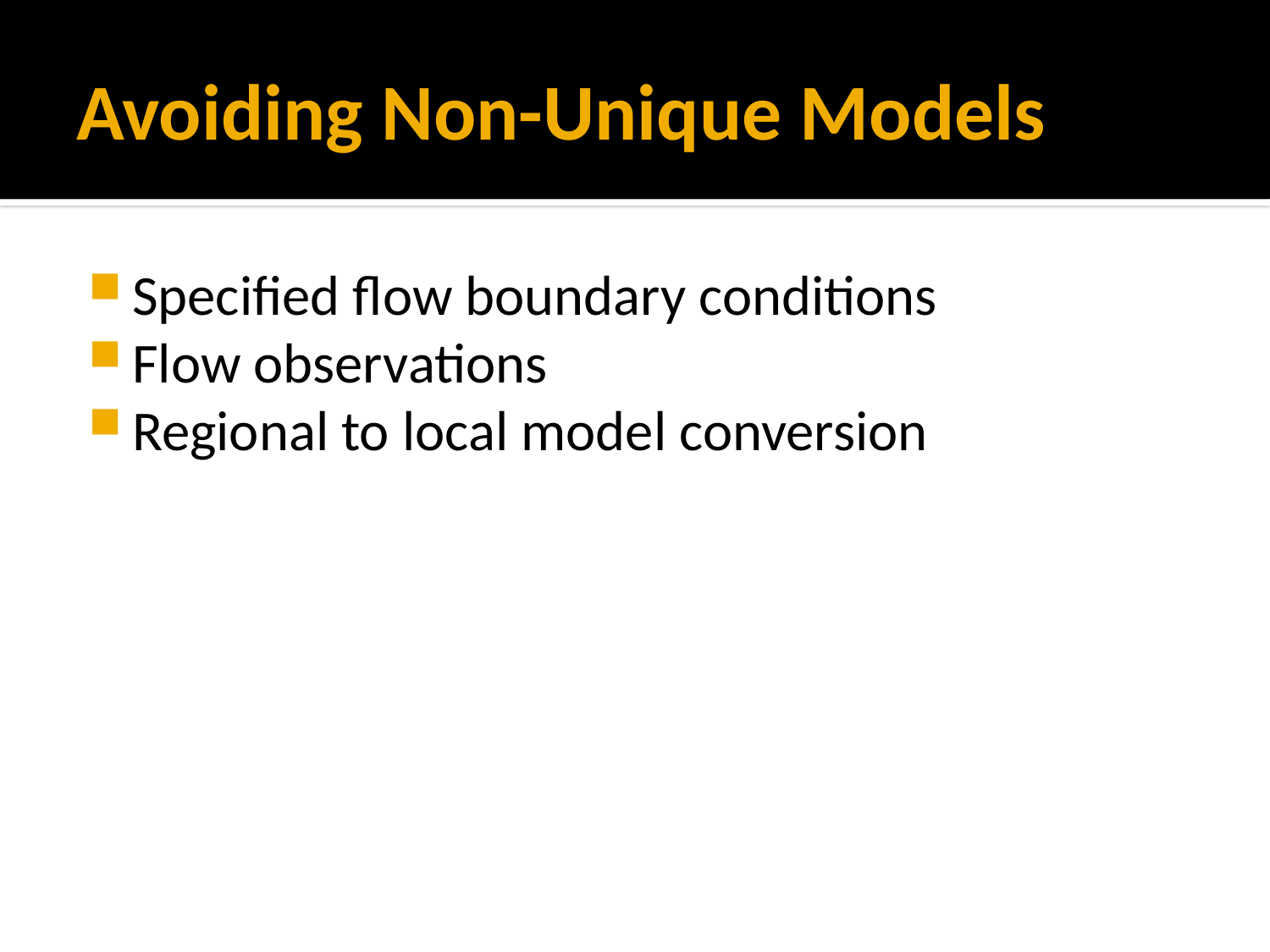

# Avoiding Non-Unique Models
Specified flow boundary conditions
Flow observations
Regional to local model conversion